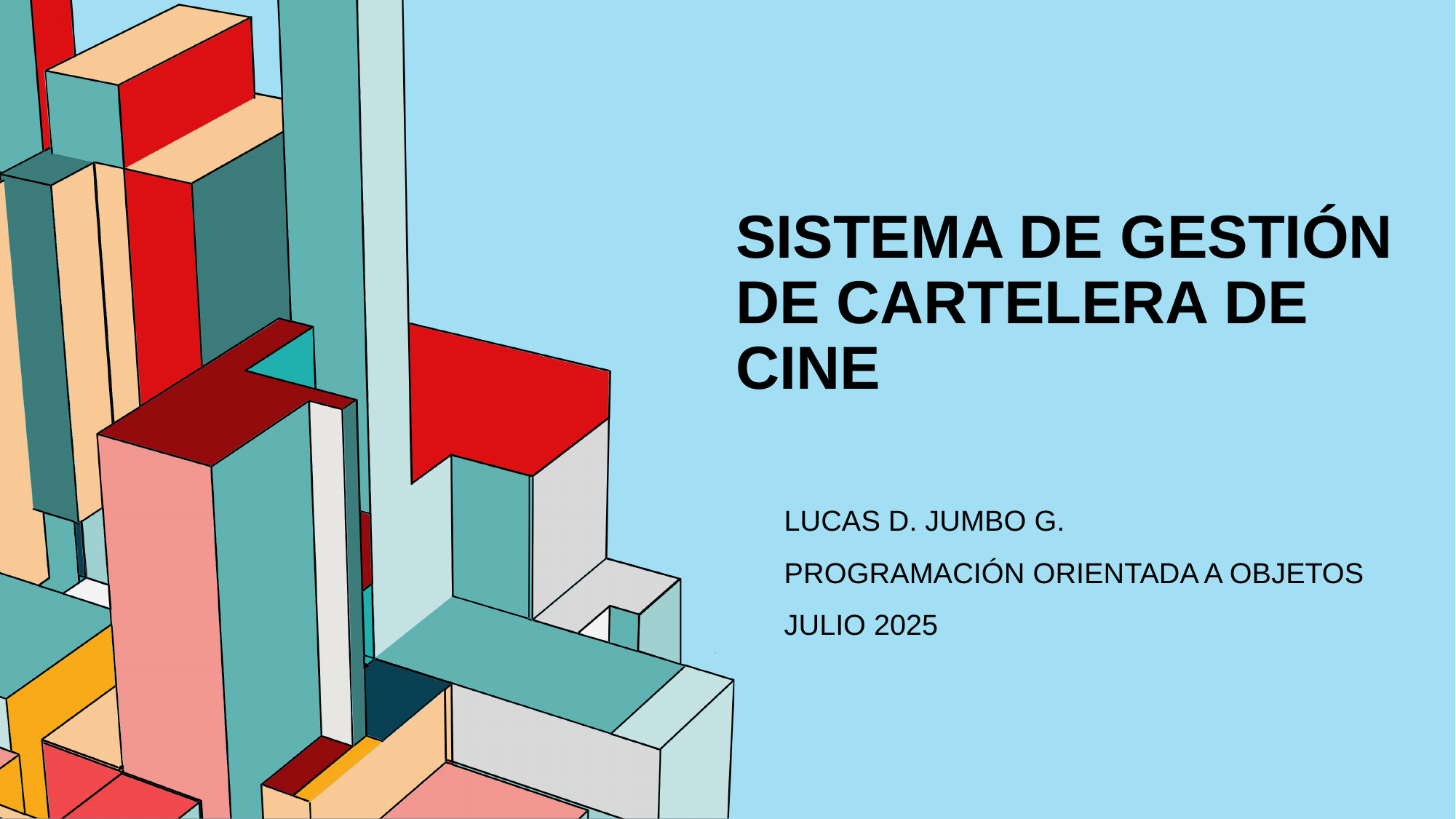

# Sistema de Gestión de Cartelera de Cine
Lucas d. jumbo g.
Programación orientada a objetos
Julio 2025